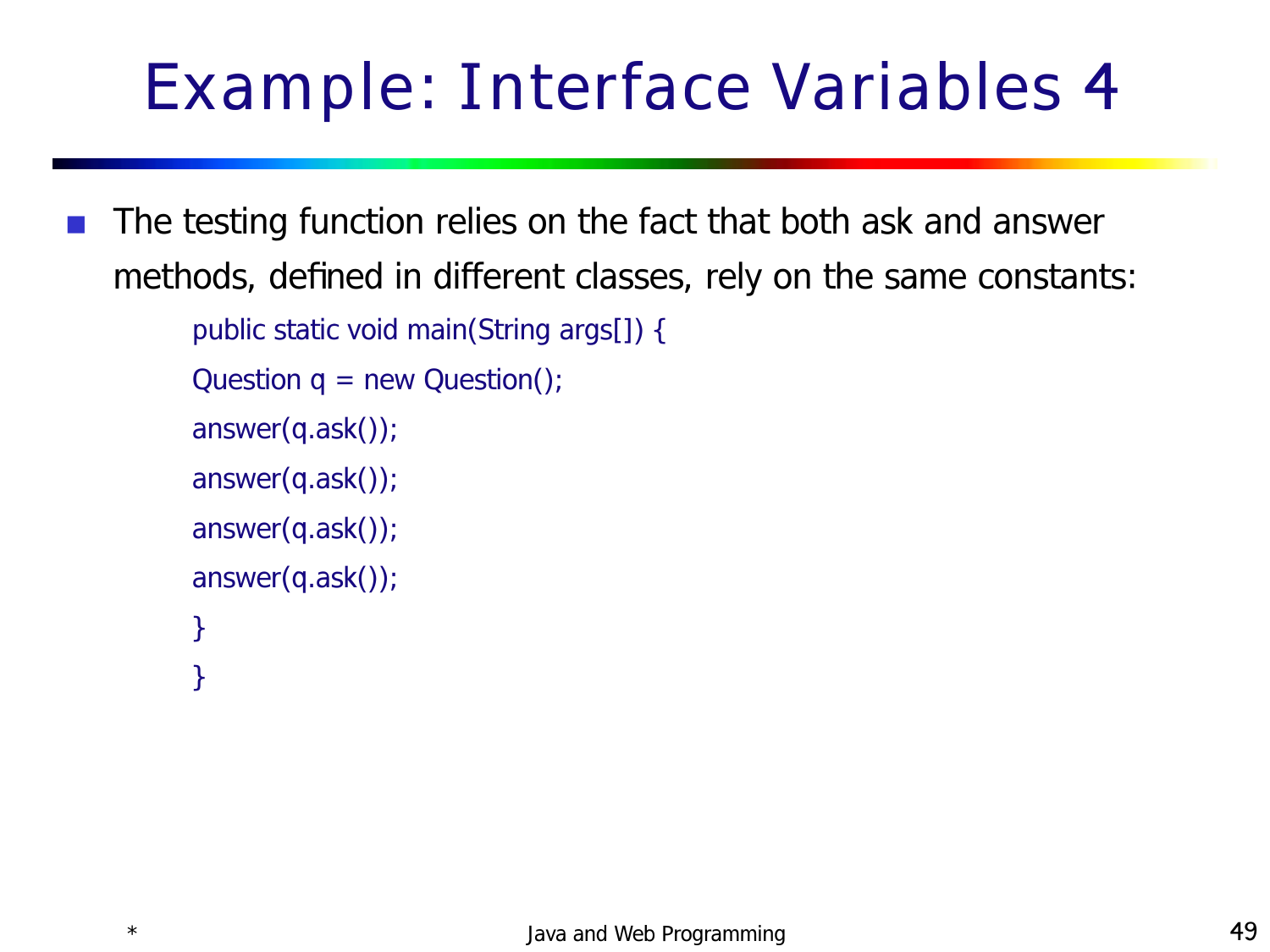

# Example: Interface Variables 4
The testing function relies on the fact that both ask and answer methods, defined in different classes, rely on the same constants:
public static void main(String args[]) {
Question q = new Question();
answer(q.ask());
answer(q.ask());
answer(q.ask());
answer(q.ask());
}
}
*
49
Java and Web Programming